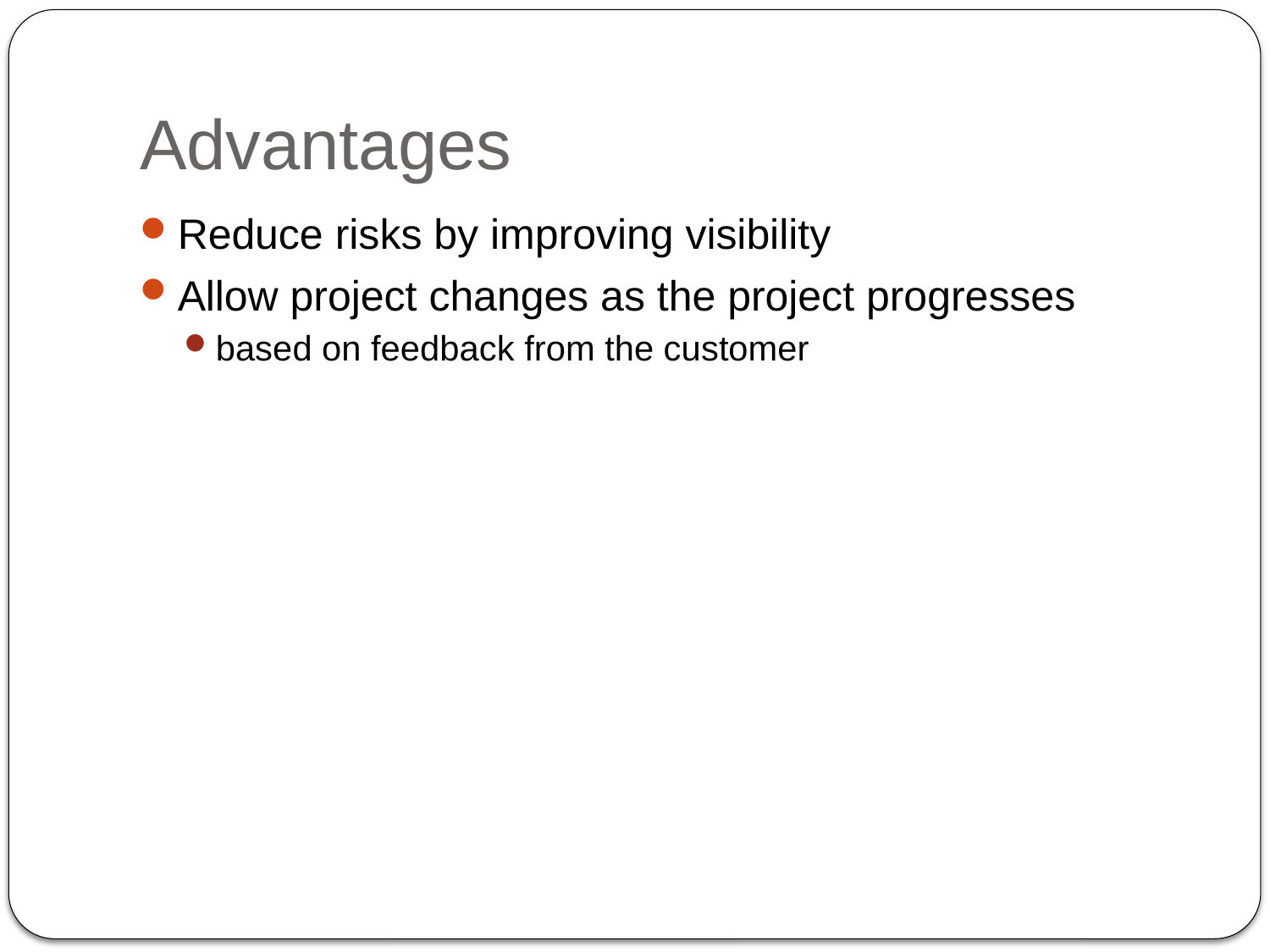

# Advantages
Reduce risks by improving visibility
Allow project changes as the project progresses
based on feedback from the customer